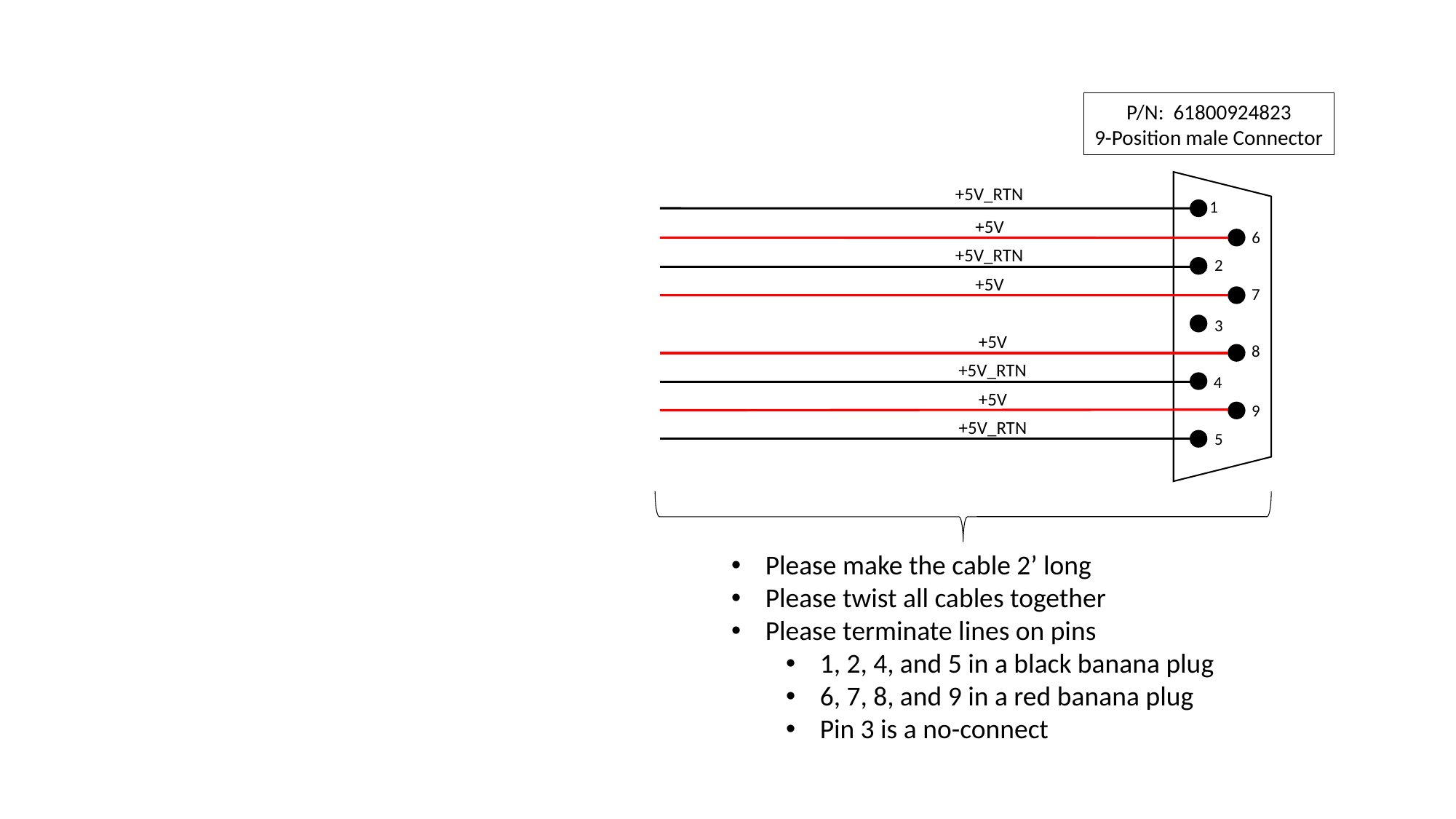

P/N:  61800924823
9-Position male Connector
+5V_RTN
1

+5V
6

+5V_RTN
2

+5V

7

3

+5V
8

+5V_RTN
4

+5V
9

+5V_RTN
5

Please make the cable 2’ long
Please twist all cables together
Please terminate lines on pins
1, 2, 4, and 5 in a black banana plug
6, 7, 8, and 9 in a red banana plug
Pin 3 is a no-connect